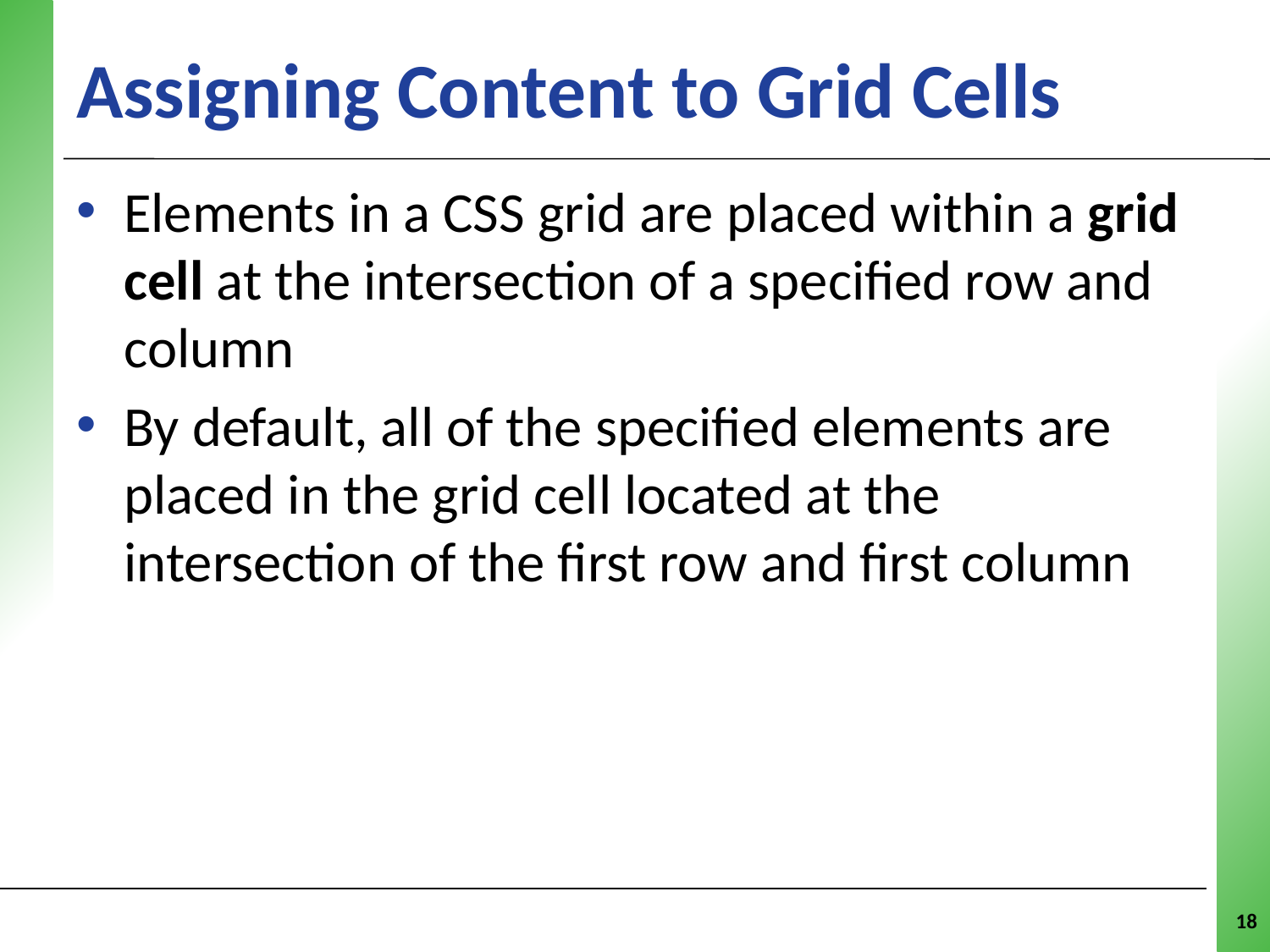

# Assigning Content to Grid Cells
Elements in a CSS grid are placed within a grid cell at the intersection of a specified row and column
By default, all of the specified elements are placed in the grid cell located at the intersection of the first row and first column
18